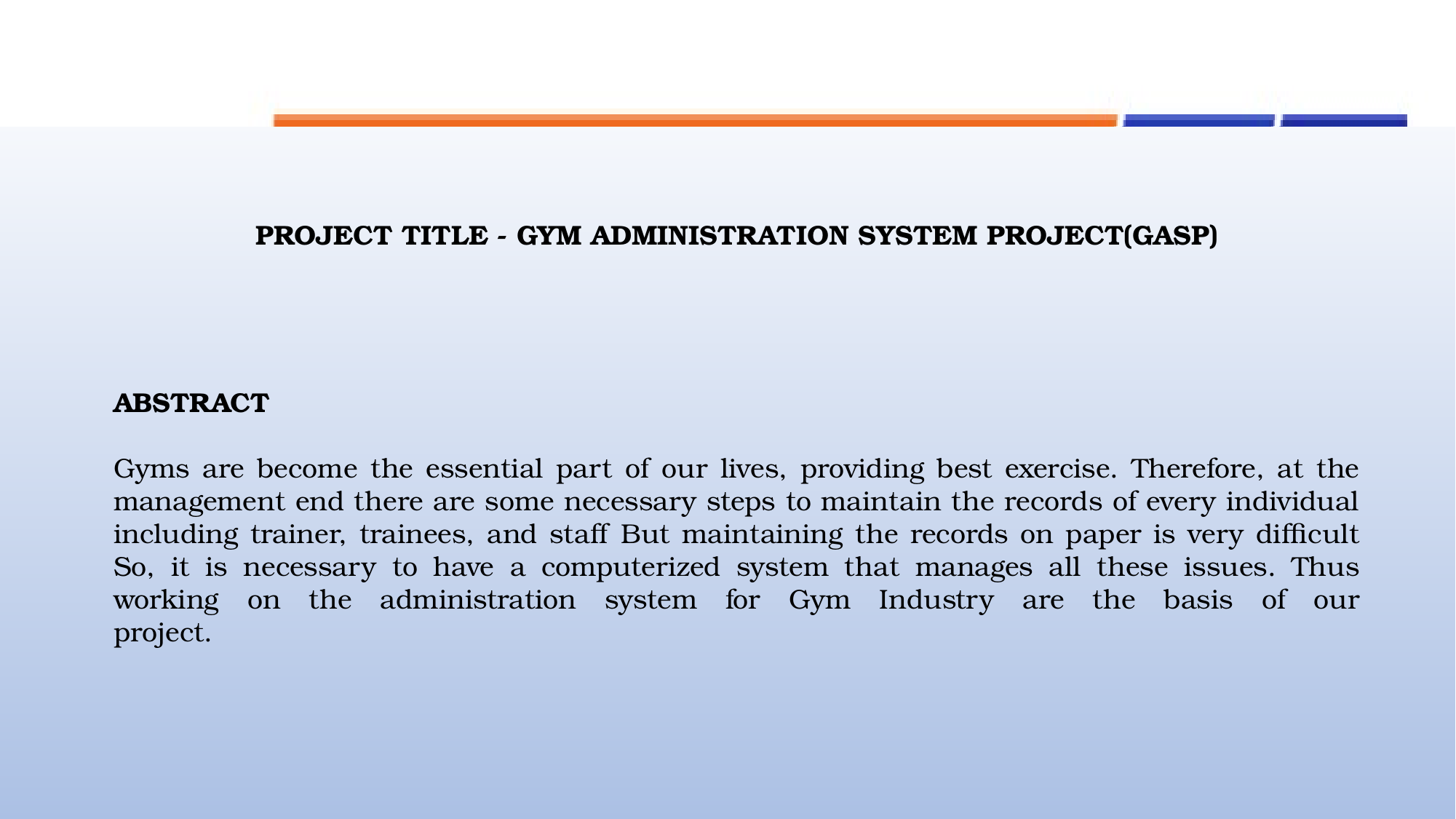

PROJECT TITLE - GYM ADMINISTRATION SYSTEM PROJECT(GASP)
ABSTRACT

Gyms are become the essential part of our lives, providing best exercise. Therefore, at the management end there are some necessary steps to maintain the records of every individual including trainer, trainees, and staff But maintaining the records on paper is very difficult So, it is necessary to have a computerized system that manages all these issues. Thus working on the administration system for Gym Industry are the basis of our
project.